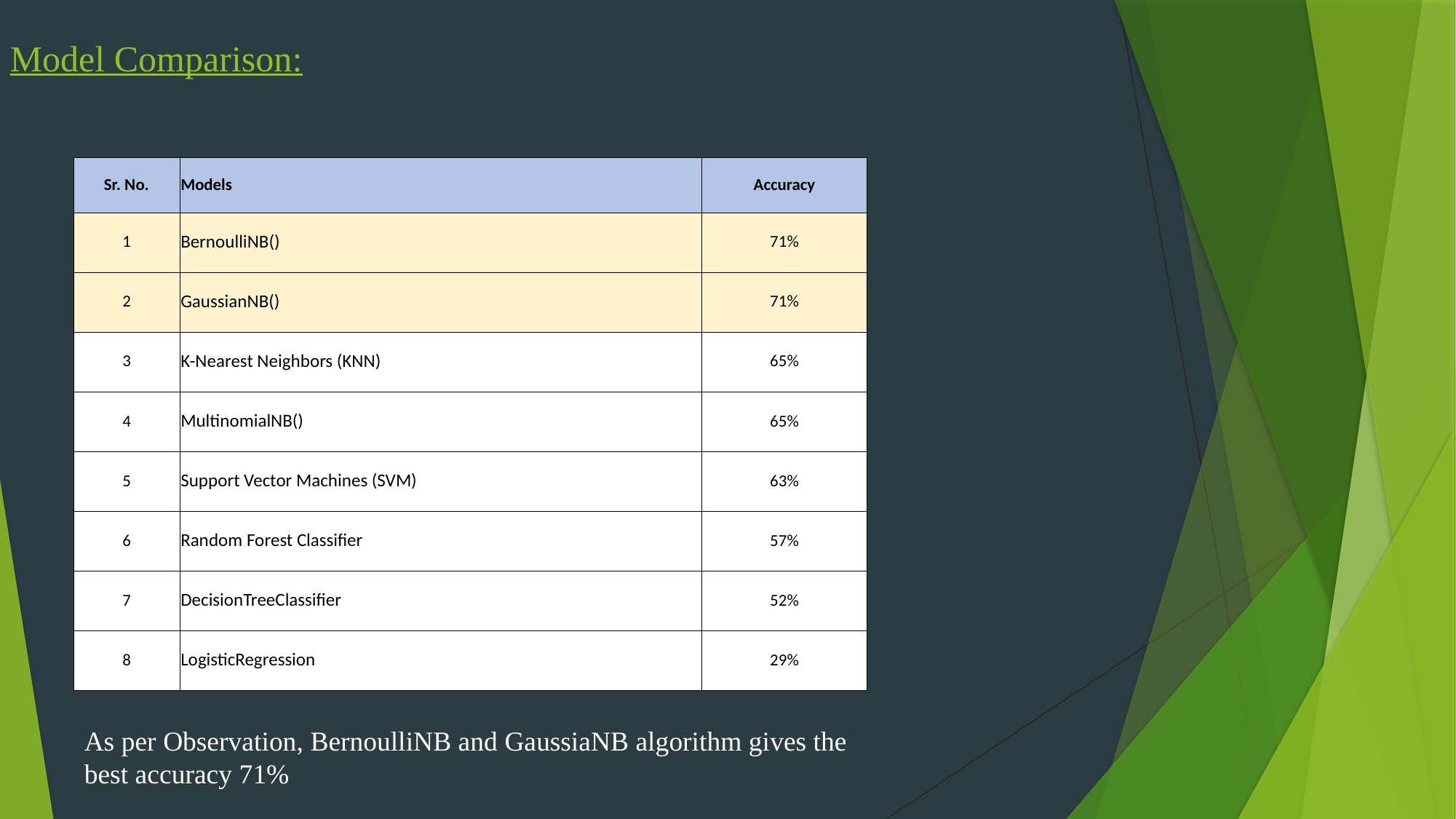

Model Comparison:
| Sr. No. | Models | Accuracy |
| --- | --- | --- |
| 1 | BernoulliNB() | 71% |
| 2 | GaussianNB() | 71% |
| 3 | K-Nearest Neighbors (KNN) | 65% |
| 4 | MultinomialNB() | 65% |
| 5 | Support Vector Machines (SVM) | 63% |
| 6 | Random Forest Classifier | 57% |
| 7 | DecisionTreeClassifier | 52% |
| 8 | LogisticRegression | 29% |
As per Observation, BernoulliNB and GaussiaNB algorithm gives the best accuracy 71%